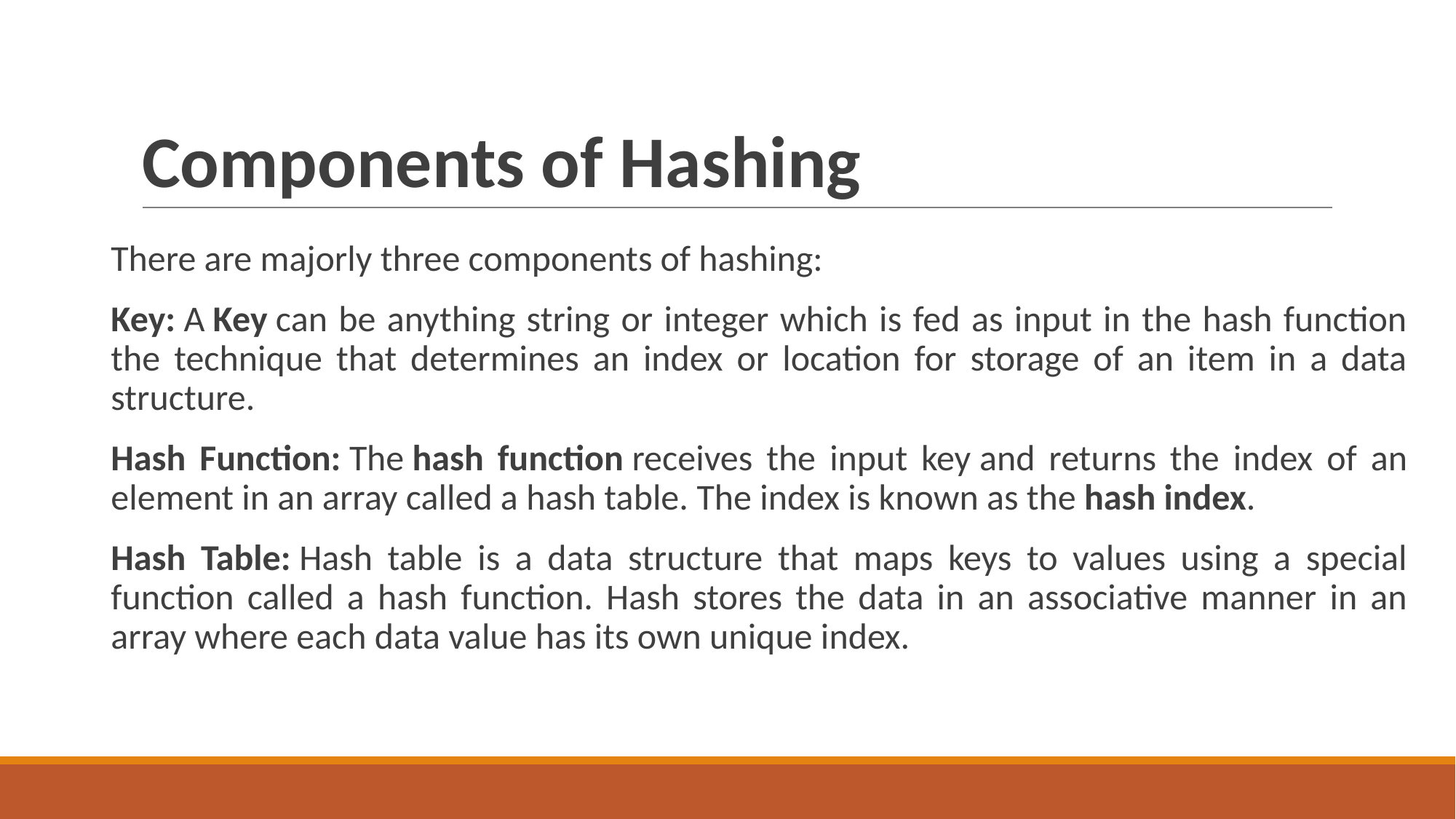

# Components of Hashing
There are majorly three components of hashing:
Key: A Key can be anything string or integer which is fed as input in the hash function the technique that determines an index or location for storage of an item in a data structure.
Hash Function: The hash function receives the input key and returns the index of an element in an array called a hash table. The index is known as the hash index.
Hash Table: Hash table is a data structure that maps keys to values using a special function called a hash function. Hash stores the data in an associative manner in an array where each data value has its own unique index.